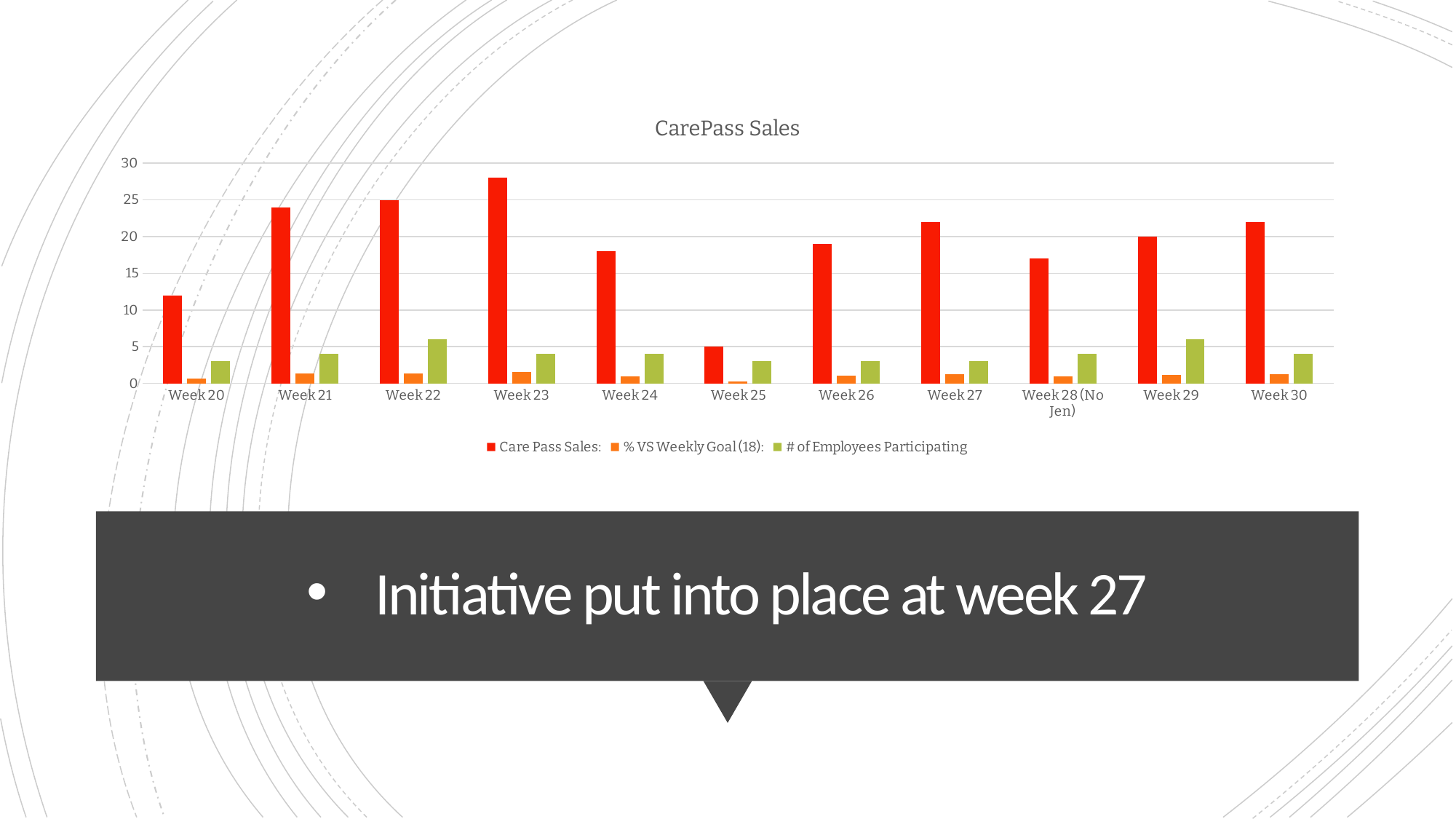

### Chart: CarePass Sales

| Category | Care Pass Sales: | % VS Weekly Goal (18): | # of Employees Participating |
|---|---|---|---|
| Week 20 | 12.0 | 0.67 | 3.0 |
| Week 21 | 24.0 | 1.33 | 4.0 |
| Week 22 | 25.0 | 1.39 | 6.0 |
| Week 23 | 28.0 | 1.56 | 4.0 |
| Week 24 | 18.0 | 1.0 | 4.0 |
| Week 25 | 5.0 | 0.28 | 3.0 |
| Week 26 | 19.0 | 1.06 | 3.0 |
| Week 27 | 22.0 | 1.22 | 3.0 |
| Week 28 (No Jen) | 17.0 | 0.94 | 4.0 |
| Week 29 | 20.0 | 1.11 | 6.0 |
| Week 30 | 22.0 | 1.22 | 4.0 |

# Initiative put into place at week 27